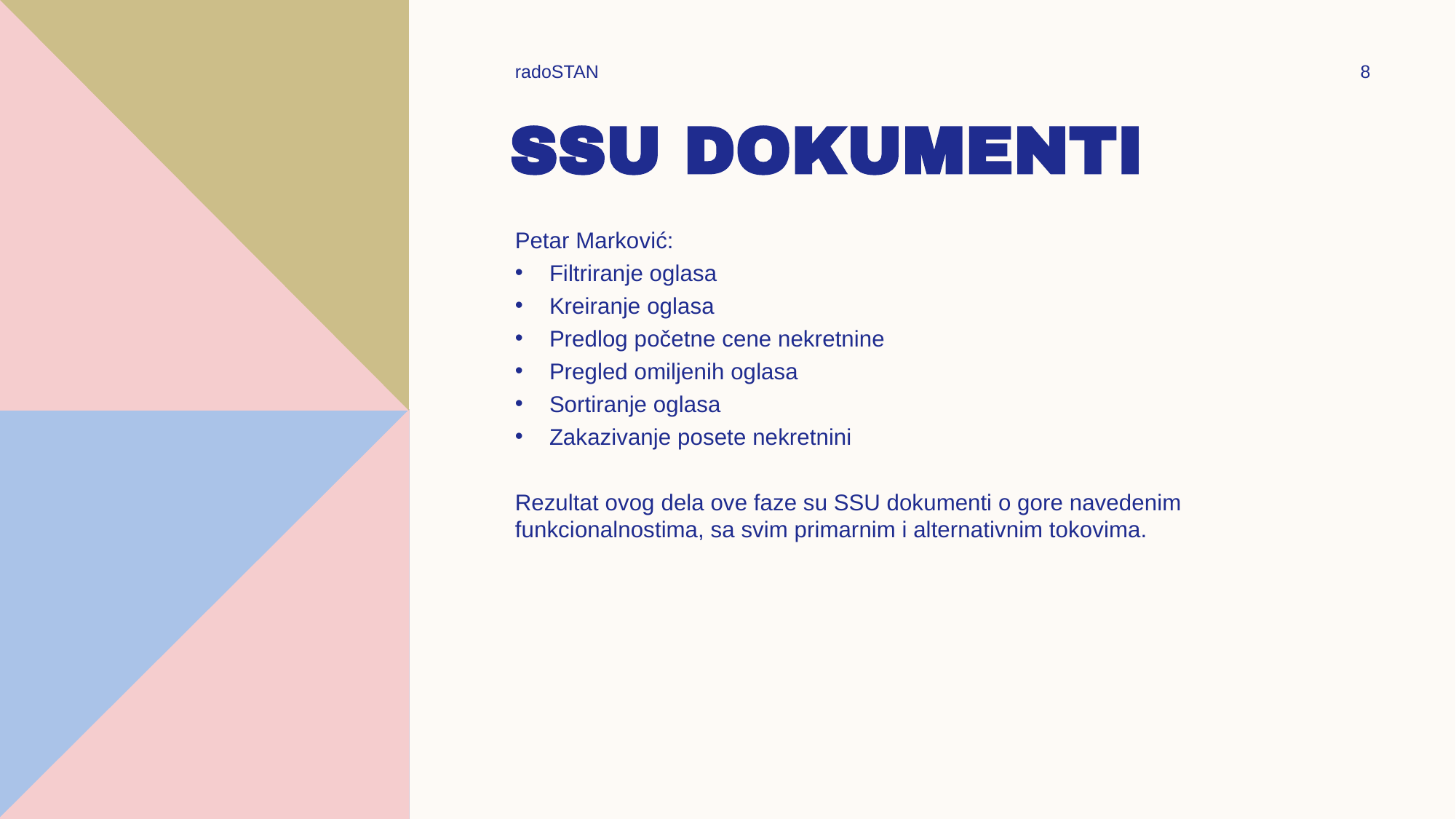

radoSTAN
8
# SSU dokumenti
Petar Marković:
Filtriranje oglasa
Kreiranje oglasa
Predlog početne cene nekretnine
Pregled omiljenih oglasa
Sortiranje oglasa
Zakazivanje posete nekretnini

Rezultat ovog dela ove faze su SSU dokumenti o gore navedenim funkcionalnostima, sa svim primarnim i alternativnim tokovima.